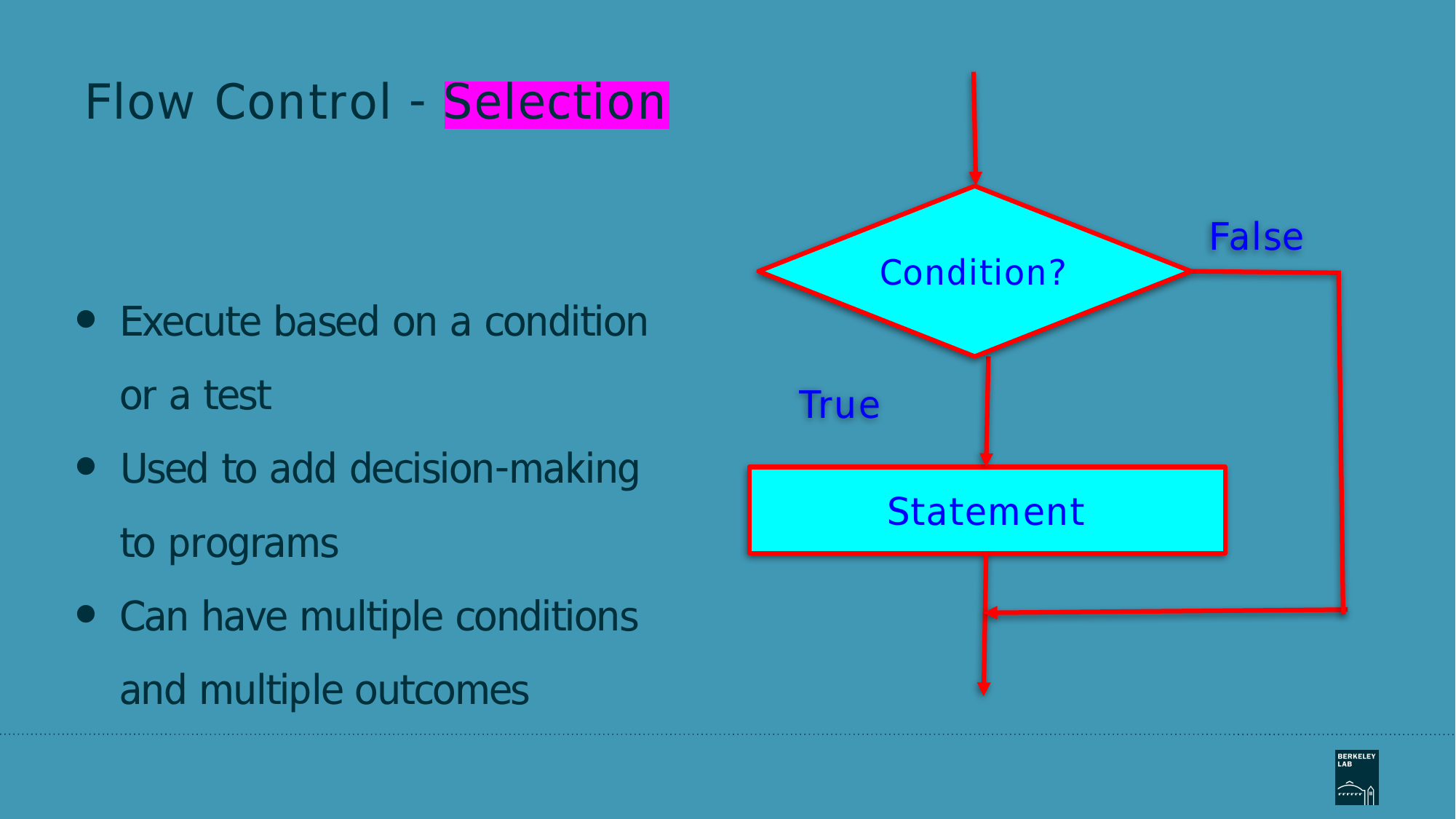

# Flow Control - Selection
Condition?
False
True
Statement
Execute based on a condition or a test
Used to add decision-making to programs
Can have multiple conditions and multiple outcomes
9